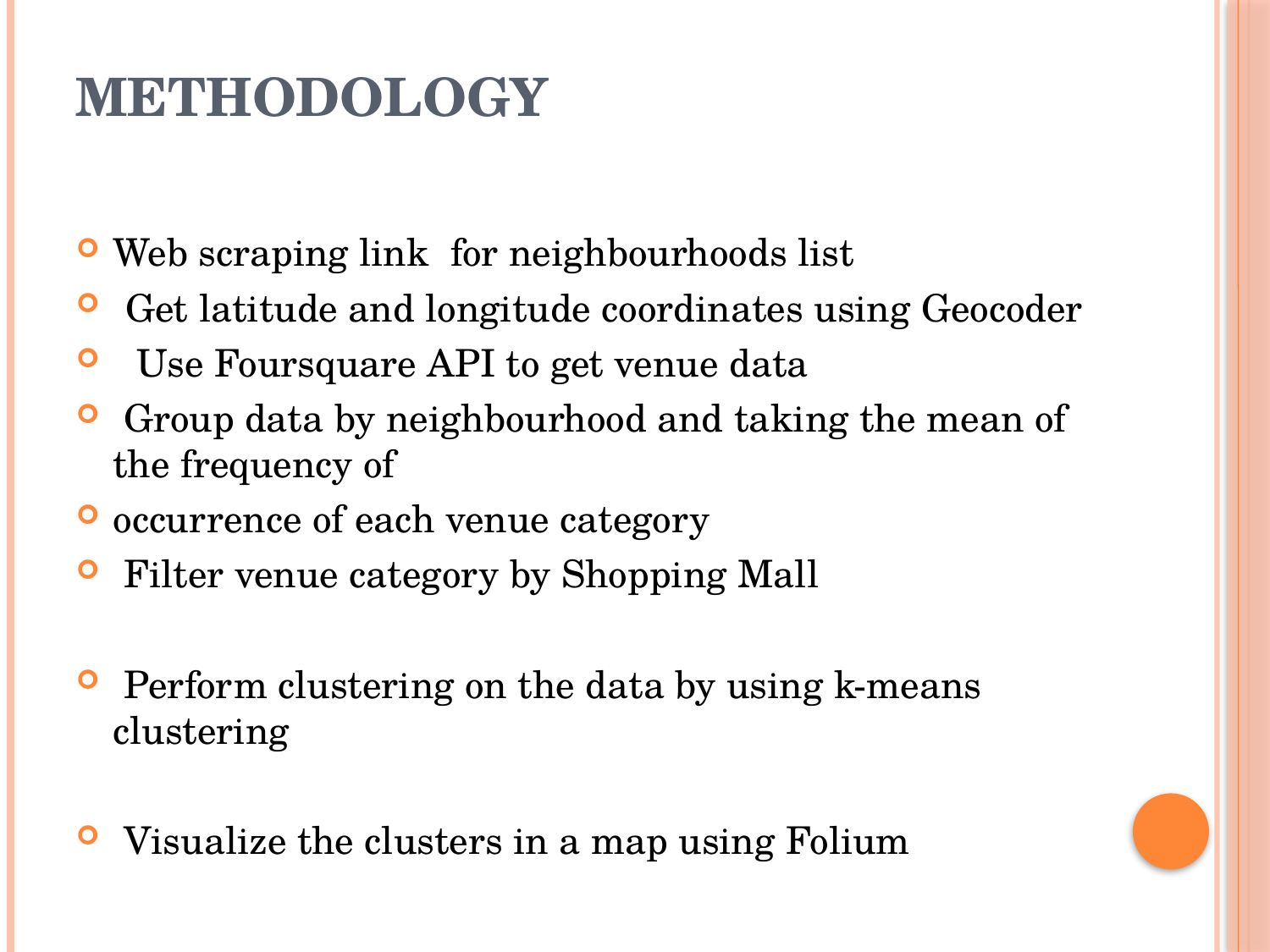

# Methodology
Web scraping link  for neighbourhoods list
 Get latitude and longitude coordinates using Geocoder
  Use Foursquare API to get venue data
 Group data by neighbourhood and taking the mean of the frequency of
occurrence of each venue category
 Filter venue category by Shopping Mall

 Perform clustering on the data by using k-means clustering

 Visualize the clusters in a map using Folium